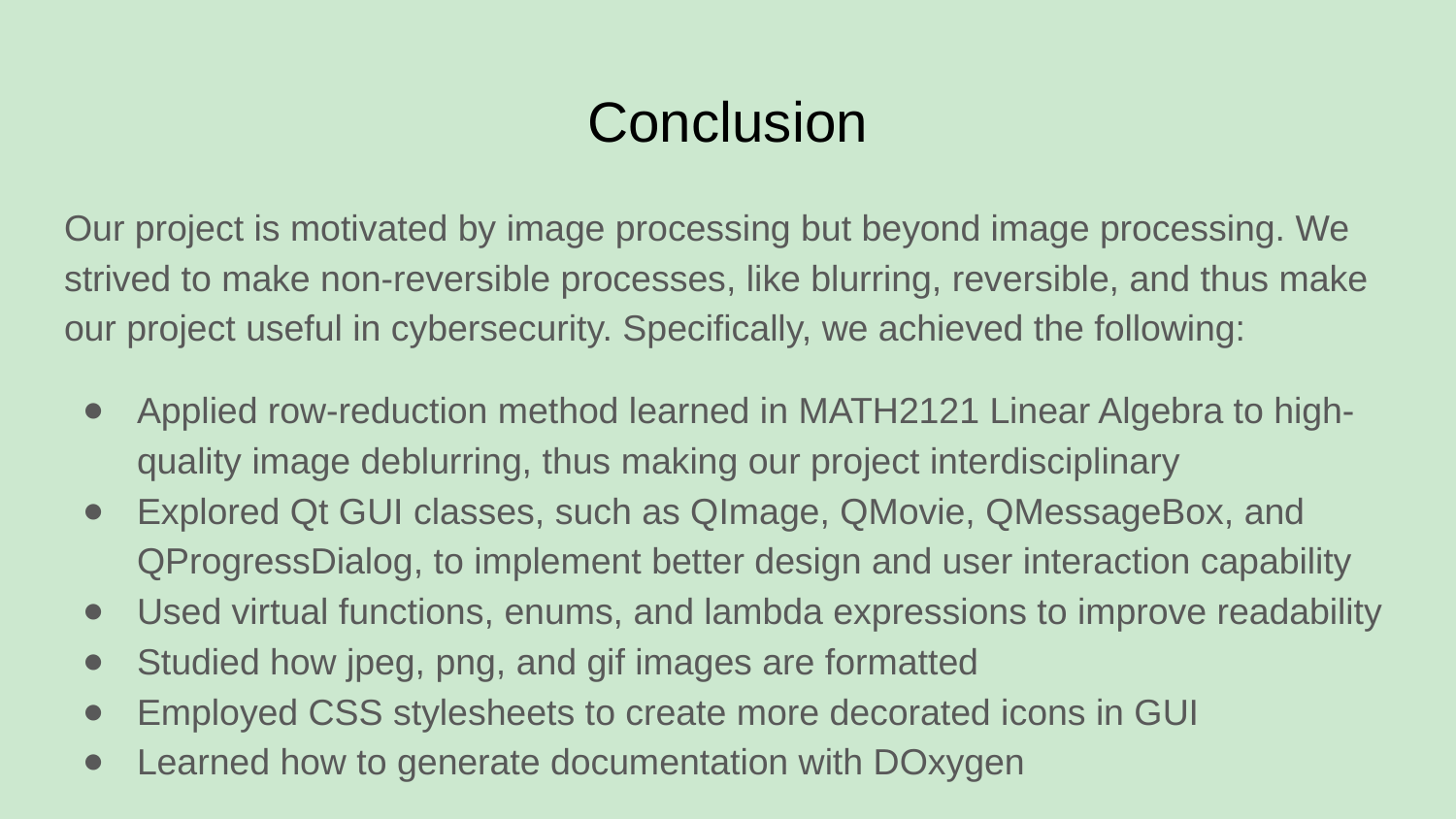

# Conclusion
Our project is motivated by image processing but beyond image processing. We strived to make non-reversible processes, like blurring, reversible, and thus make our project useful in cybersecurity. Specifically, we achieved the following:
Applied row-reduction method learned in MATH2121 Linear Algebra to high-quality image deblurring, thus making our project interdisciplinary
Explored Qt GUI classes, such as QImage, QMovie, QMessageBox, and QProgressDialog, to implement better design and user interaction capability
Used virtual functions, enums, and lambda expressions to improve readability
Studied how jpeg, png, and gif images are formatted
Employed CSS stylesheets to create more decorated icons in GUI
Learned how to generate documentation with DOxygen